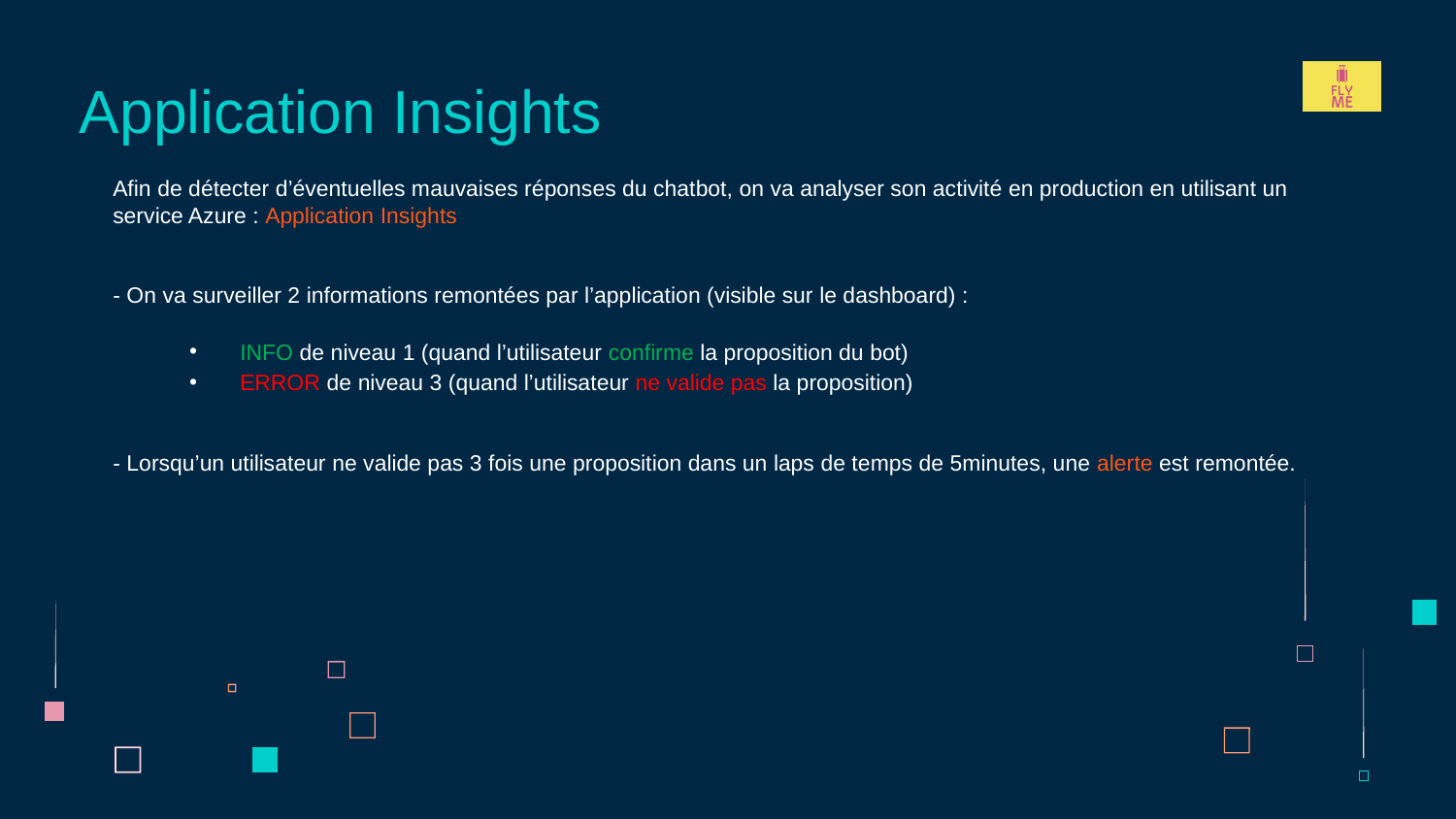

Application Insights
Afin de détecter d’éventuelles mauvaises réponses du chatbot, on va analyser son activité en production en utilisant un service Azure : Application Insights

- On va surveiller 2 informations remontées par l’application (visible sur le dashboard) :

INFO de niveau 1 (quand l’utilisateur confirme la proposition du bot)
ERROR de niveau 3 (quand l’utilisateur ne valide pas la proposition)

- Lorsqu’un utilisateur ne valide pas 3 fois une proposition dans un laps de temps de 5minutes, une alerte est remontée.